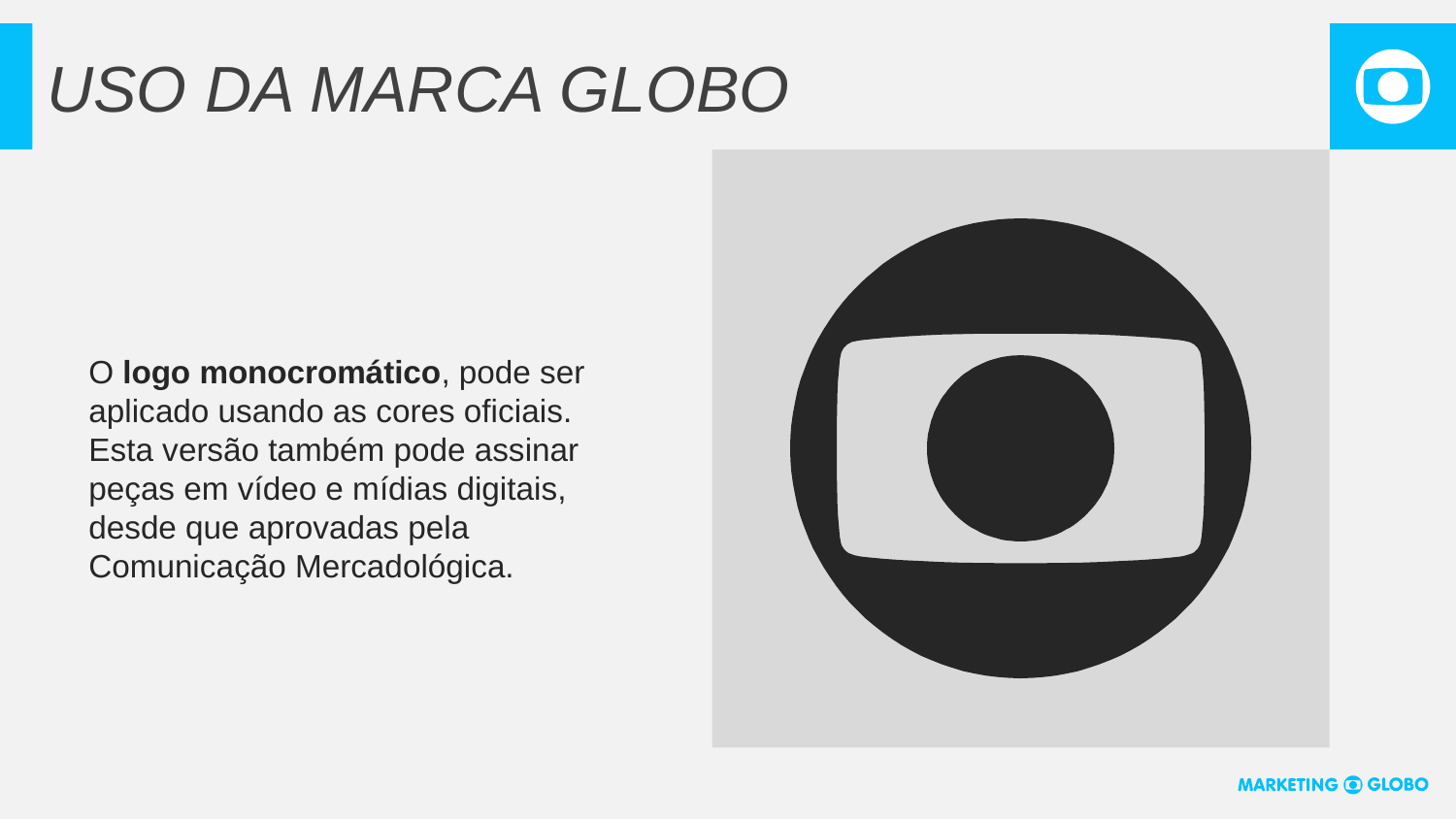

# USO DA MARCA GLOBO

O logo monocromático, pode ser aplicado usando as cores oficiais. Esta versão também pode assinar peças em vídeo e mídias digitais, desde que aprovadas pela Comunicação Mercadológica.